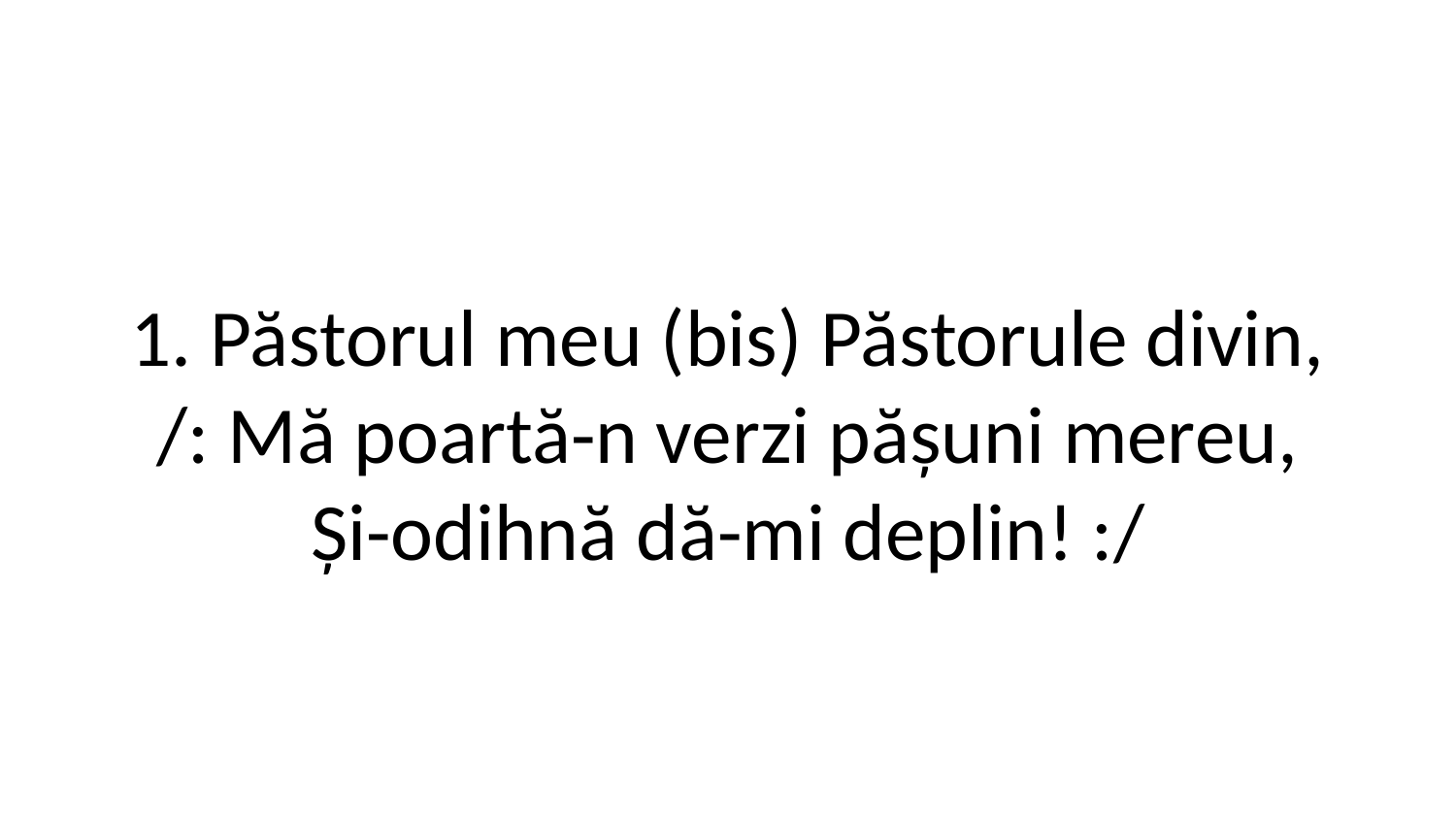

1. Păstorul meu (bis) Păstorule divin,
/: Mă poartă-n verzi pășuni mereu,
Și-odihnă dă-mi deplin! :/